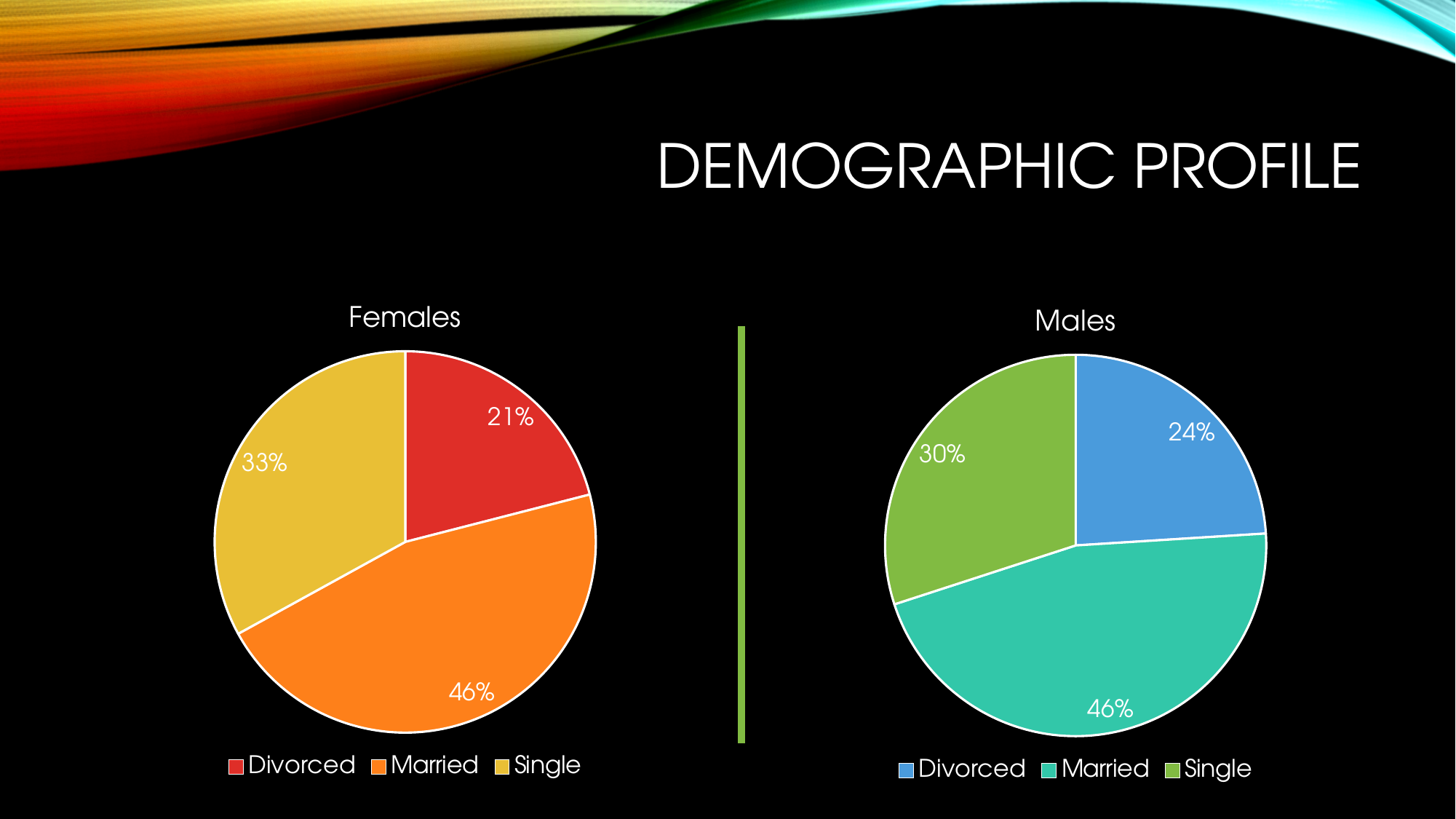

# Demographic profile

### Chart: Females

| Category | Column1 |
|---|---|
| Divorced | 0.21 |
| Married | 0.46 |
| Single | 0.33 |

### Chart: Males

| Category | Column1 |
|---|---|
| Divorced | 0.24 |
| Married | 0.46 |
| Single | 0.3 |